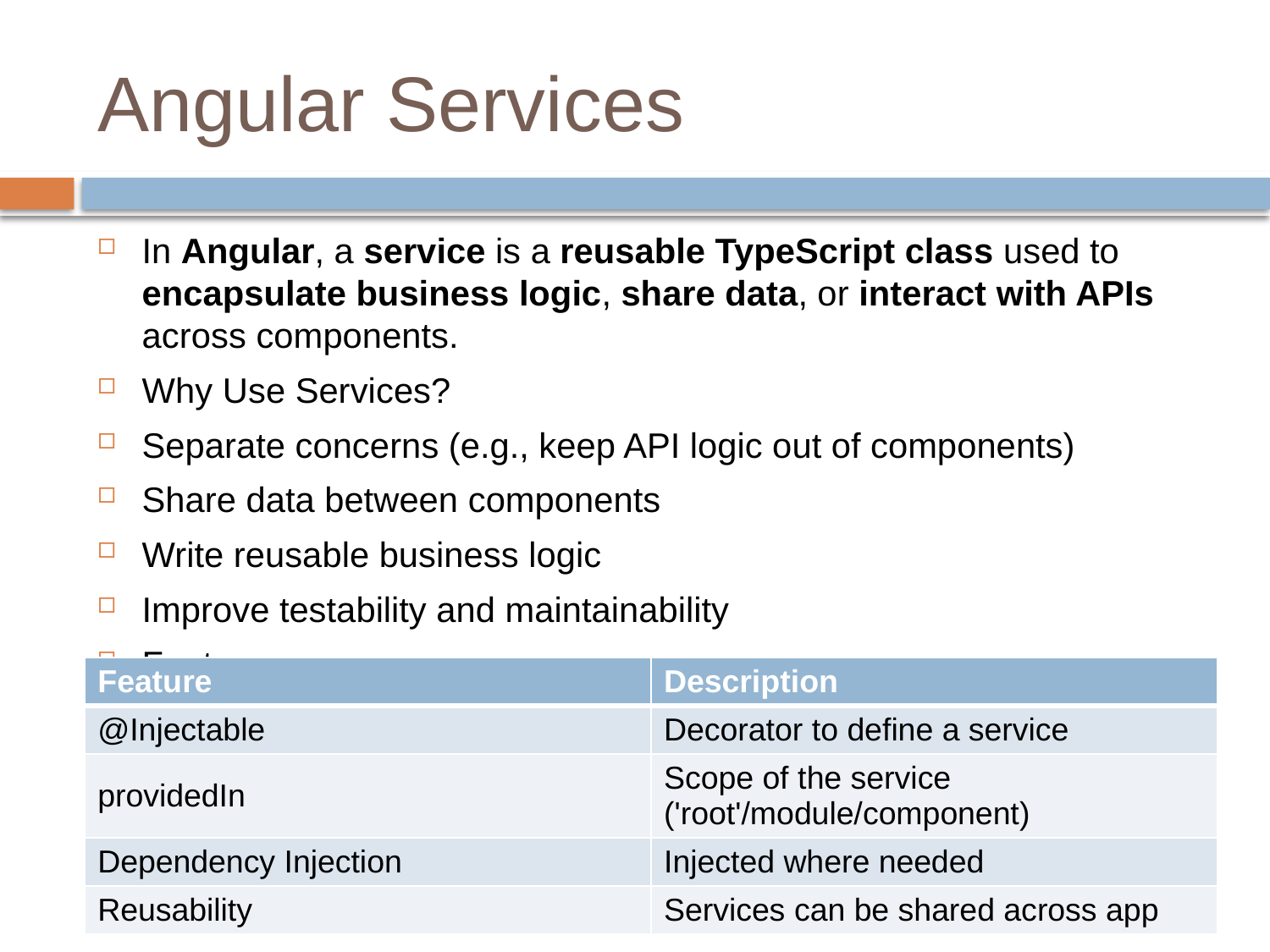

# Angular Services
In Angular, a service is a reusable TypeScript class used to encapsulate business logic, share data, or interact with APIs across components.
Why Use Services?
Separate concerns (e.g., keep API logic out of components)
Share data between components
Write reusable business logic
Improve testability and maintainability
Features

| Feature | Description |
| --- | --- |
| @Injectable | Decorator to define a service |
| providedIn | Scope of the service ('root'/module/component) |
| Dependency Injection | Injected where needed |
| Reusability | Services can be shared across app |